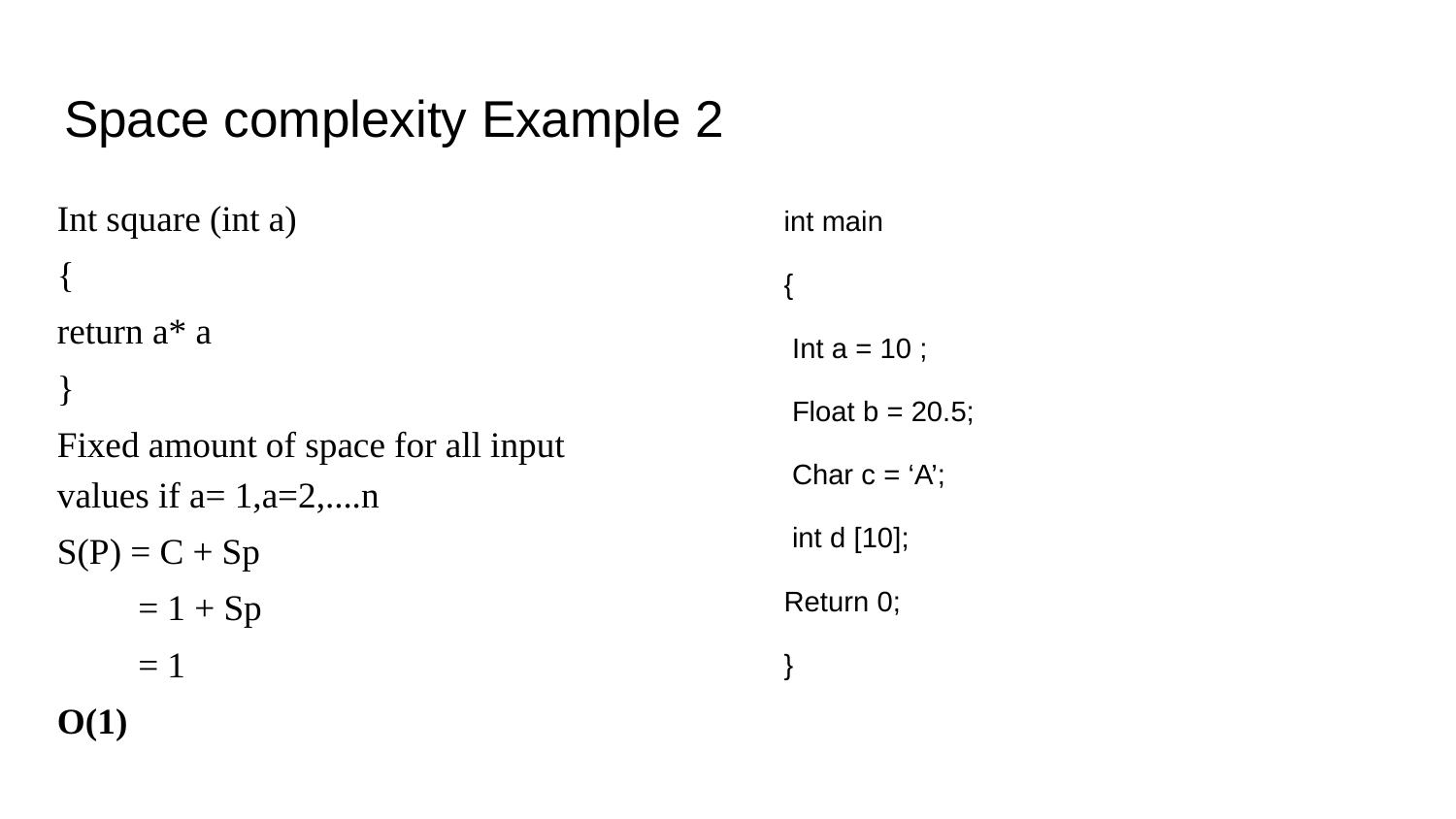

# Space complexity Example 2
Int square (int a)
{
return a* a
}
Fixed amount of space for all input values if a= 1,a=2,....n
S(P) = C + Sp
         = 1 + Sp
         = 1
O(1)

int main
{
 Int a = 10 ;
 Float b = 20.5;
 Char c = ‘A’;
 int d [10];
Return 0;
}